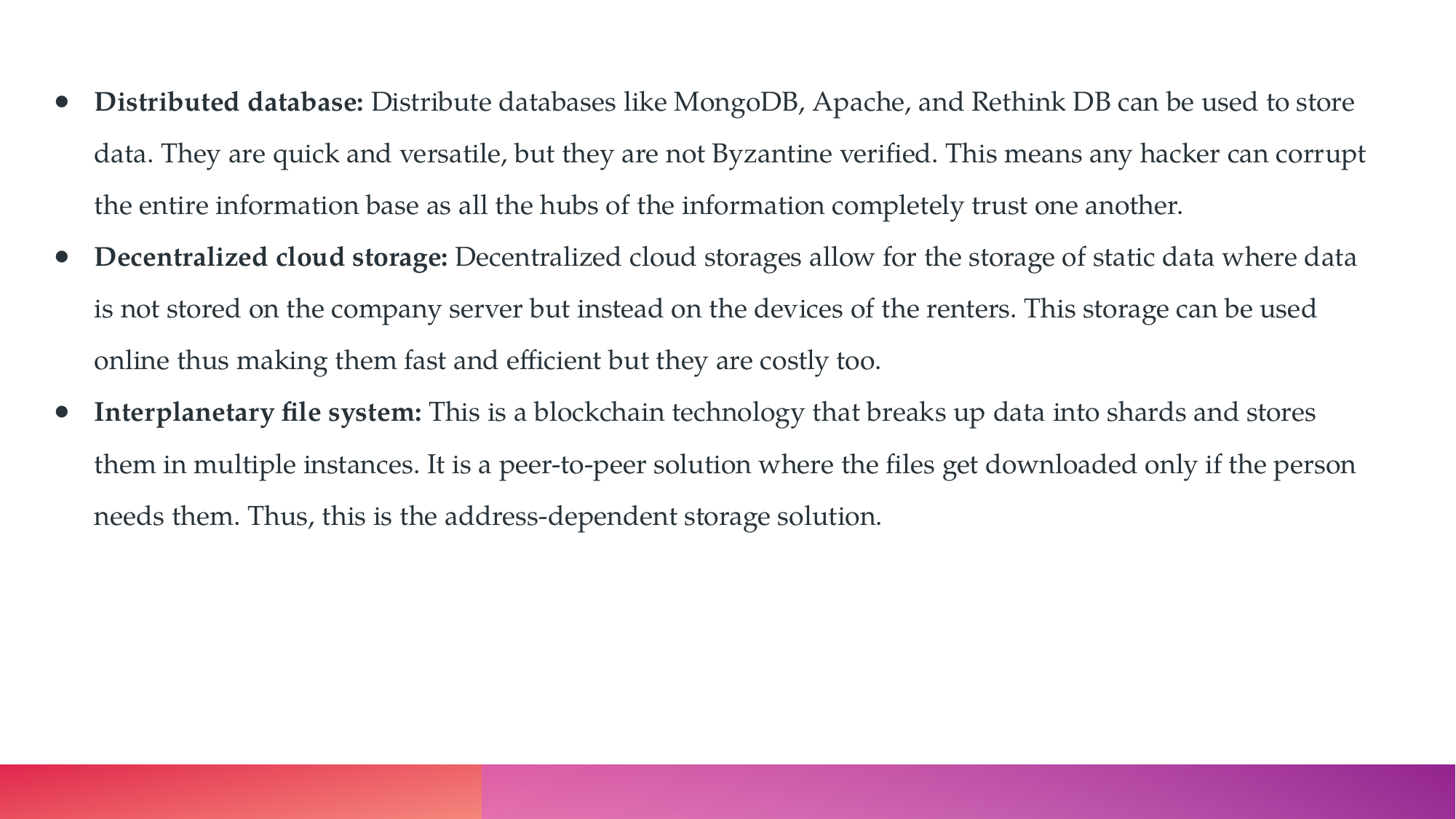

Distributed database: Distribute databases like MongoDB, Apache, and Rethink DB can be used to store data. They are quick and versatile, but they are not Byzantine verified. This means any hacker can corrupt the entire information base as all the hubs of the information completely trust one another.
Decentralized cloud storage: Decentralized cloud storages allow for the storage of static data where data is not stored on the company server but instead on the devices of the renters. This storage can be used online thus making them fast and efficient but they are costly too.
Interplanetary file system: This is a blockchain technology that breaks up data into shards and stores them in multiple instances. It is a peer-to-peer solution where the files get downloaded only if the person needs them. Thus, this is the address-dependent storage solution.